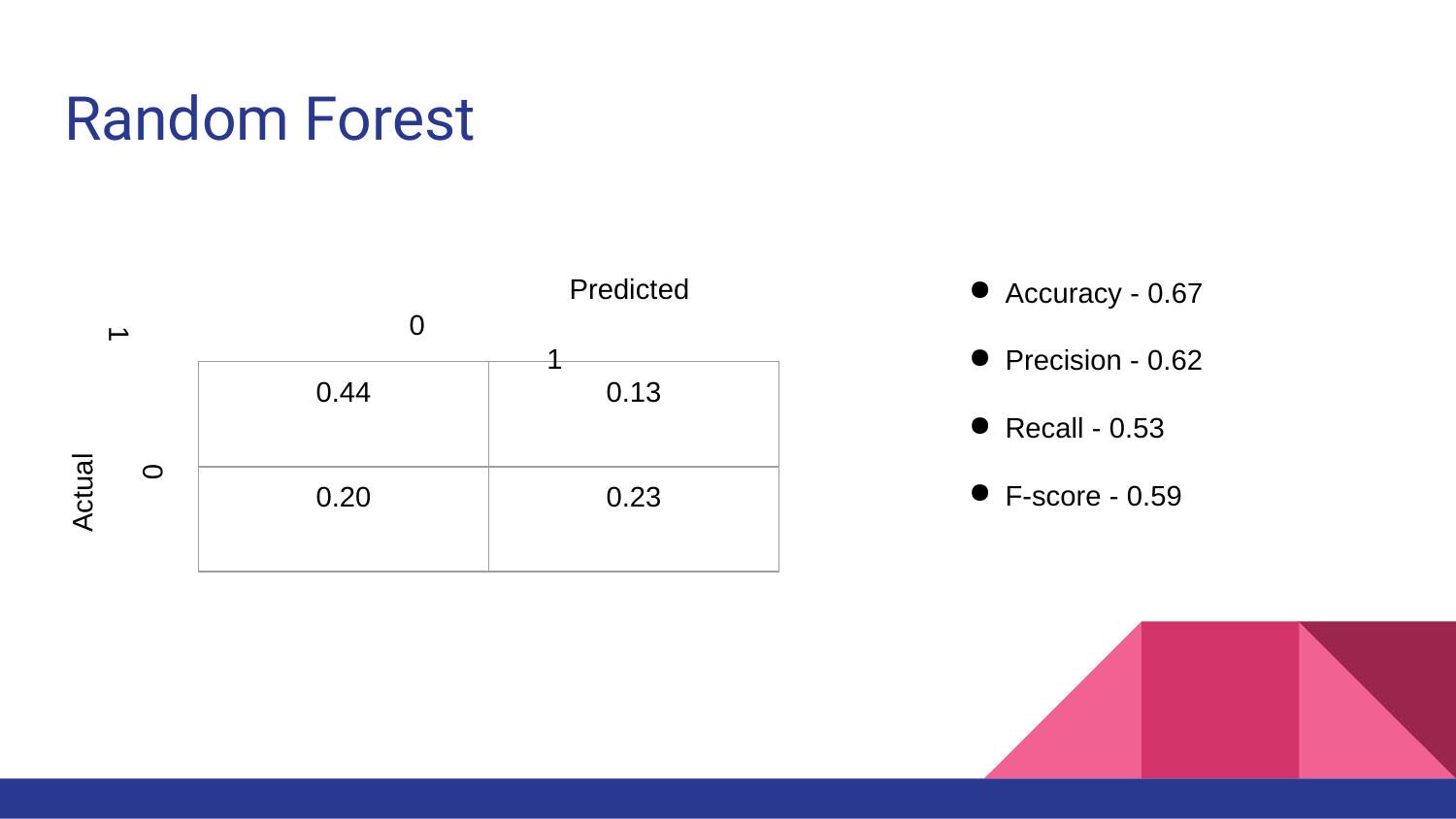

# Random Forest

Accuracy - 0.67

Precision - 0.62

Recall - 0.53

F-score - 0.59
		   Predicted
	    0				   1
| 0.44 | 0.13 |
| --- | --- |
| 0.20 | 0.23 |
                  	   Actual
	0	      1